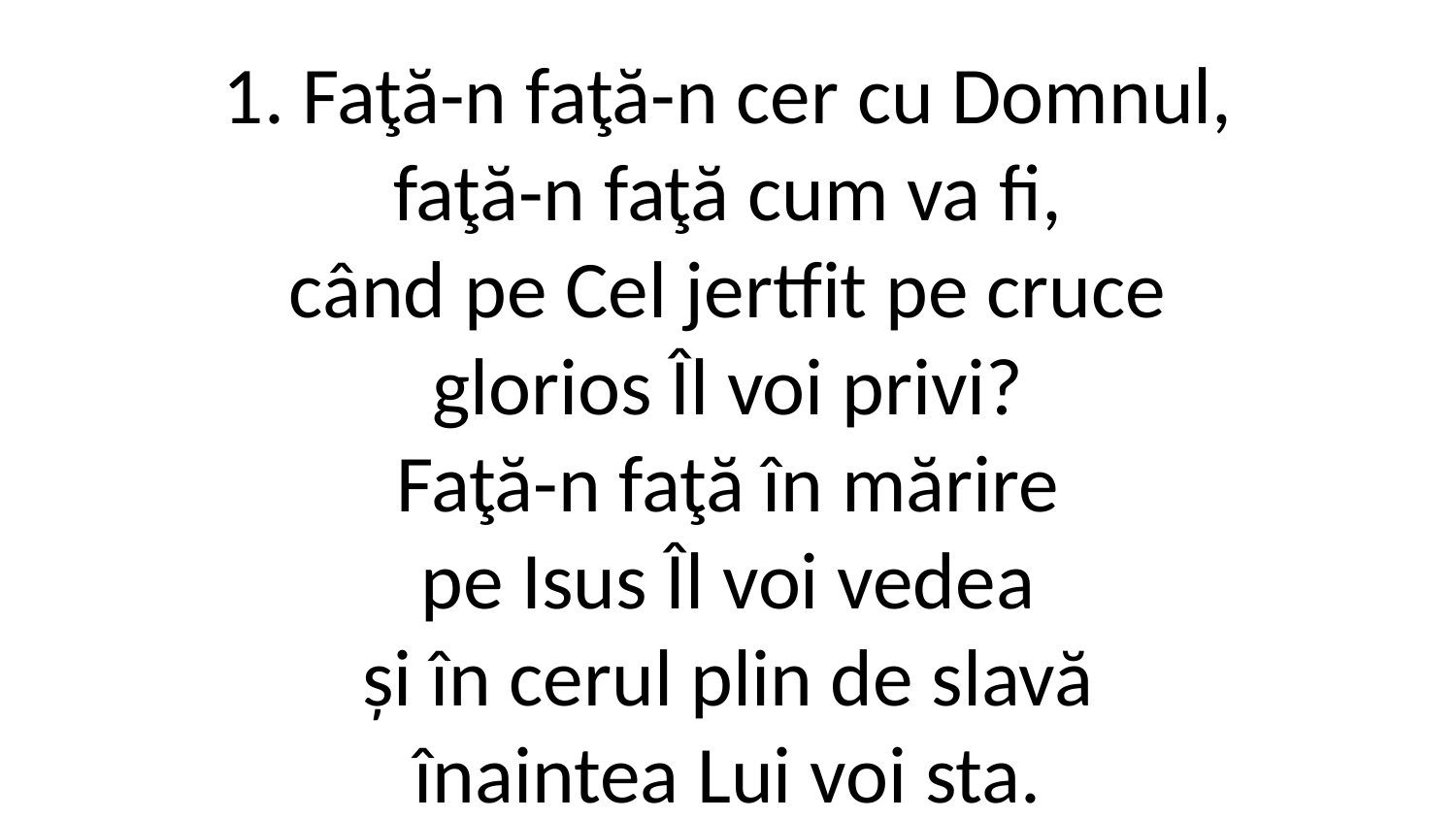

1. Faţă-n faţă-n cer cu Domnul,
faţă-n faţă cum va fi,
când pe Cel jertfit pe cruce
glorios Îl voi privi?
Faţă-n faţă în mărire
pe Isus Îl voi vedea
și în cerul plin de slavă
înaintea Lui voi sta.